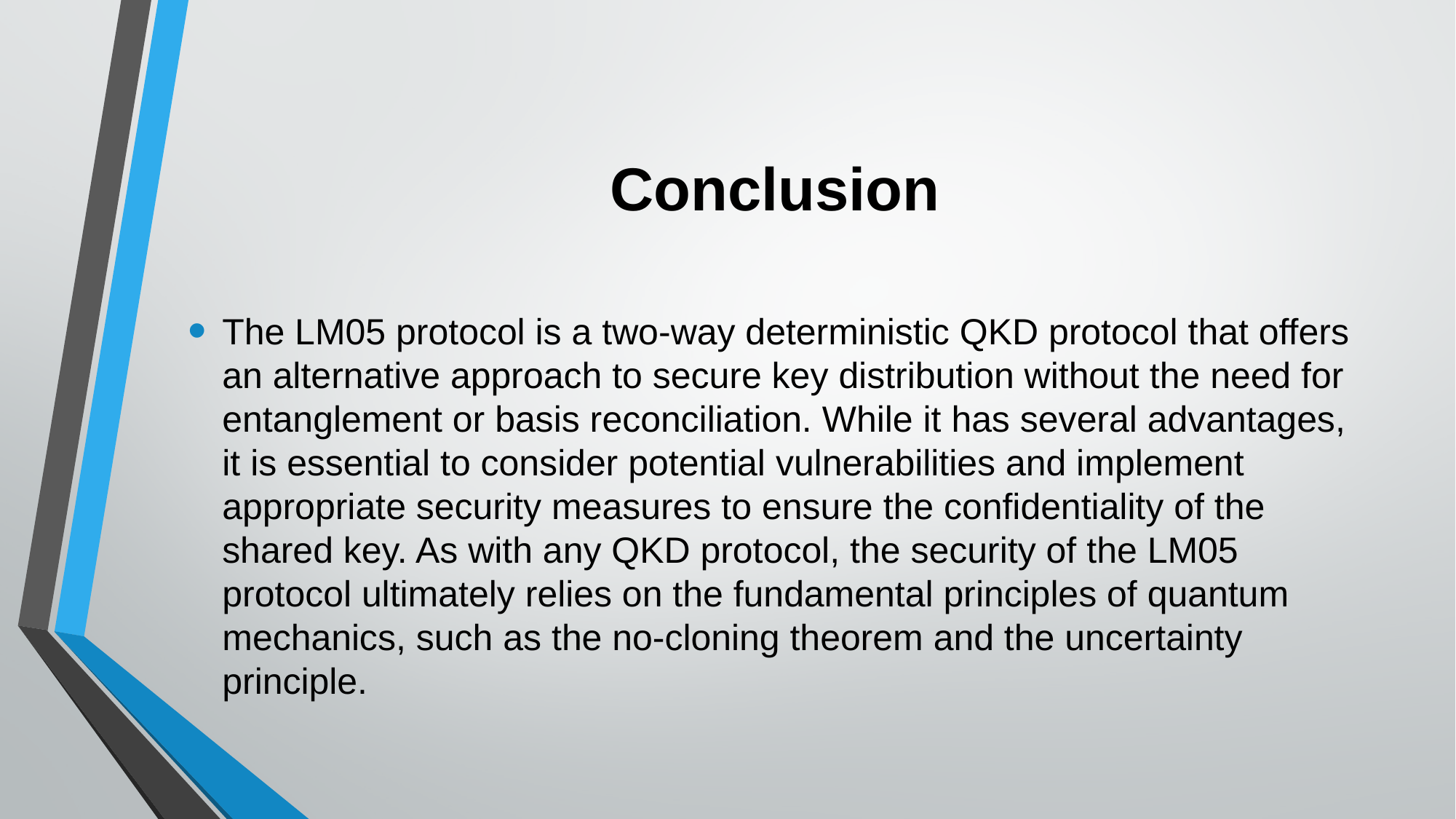

# Conclusion
The LM05 protocol is a two-way deterministic QKD protocol that offers an alternative approach to secure key distribution without the need for entanglement or basis reconciliation. While it has several advantages, it is essential to consider potential vulnerabilities and implement appropriate security measures to ensure the confidentiality of the shared key. As with any QKD protocol, the security of the LM05 protocol ultimately relies on the fundamental principles of quantum mechanics, such as the no-cloning theorem and the uncertainty principle.